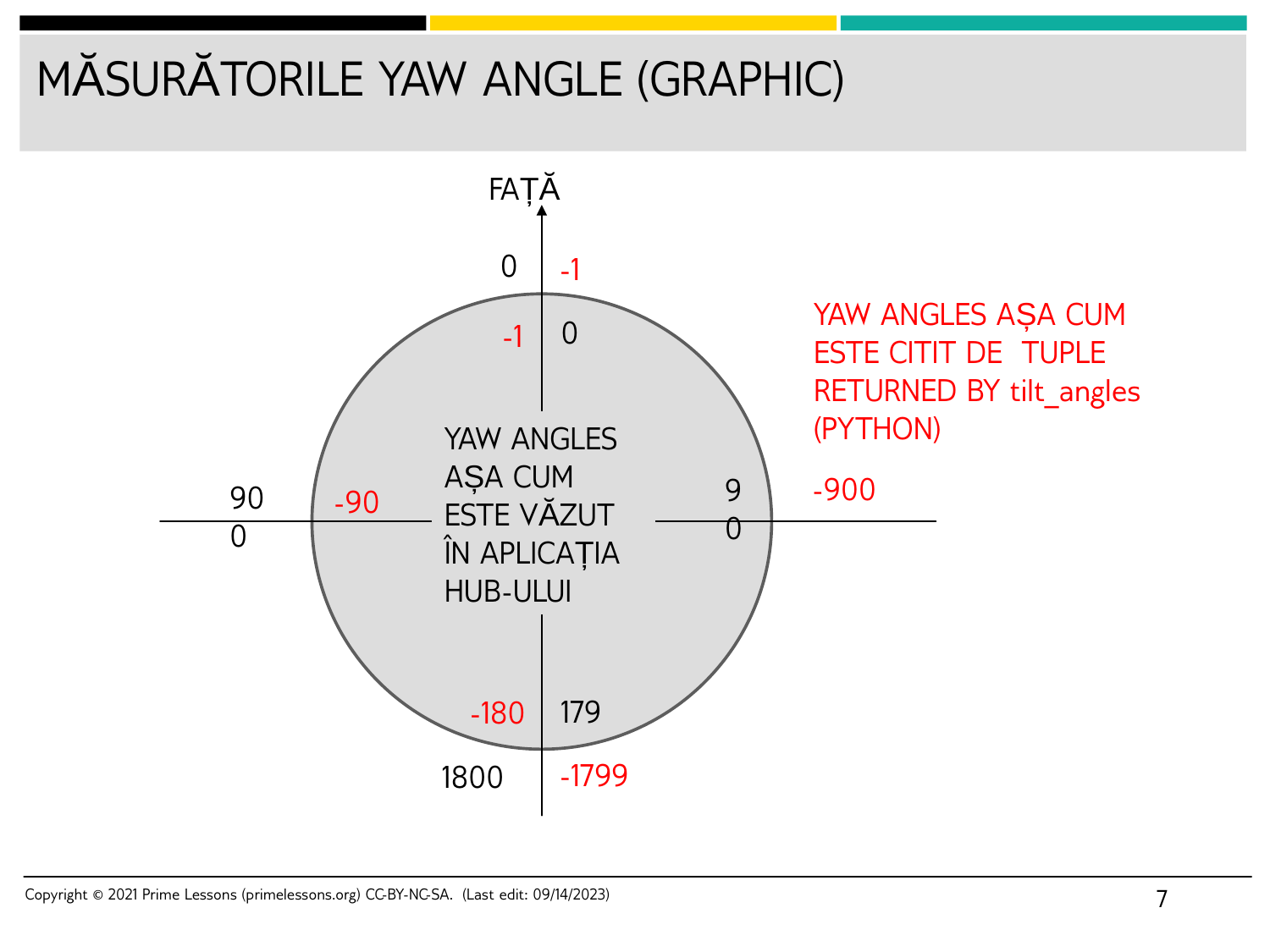

# MĂSURĂTORILE YAW ANGLE (GRAPHIC)

FAȚĂ
0
-1
YAW ANGLES AȘA CUM ESTE CITIT DE  TUPLE RETURNED BY tilt_angles (PYTHON)

0
-1
YAW ANGLES AȘA CUM ESTE VĂZUT ÎN APLICAȚIA  HUB-ULUI
-900
90
900
-90
179
-180
-1799
1800
7
Copyright © 2021 Prime Lessons (primelessons.org) CC-BY-NC-SA.  (Last edit: 09/14/2023)